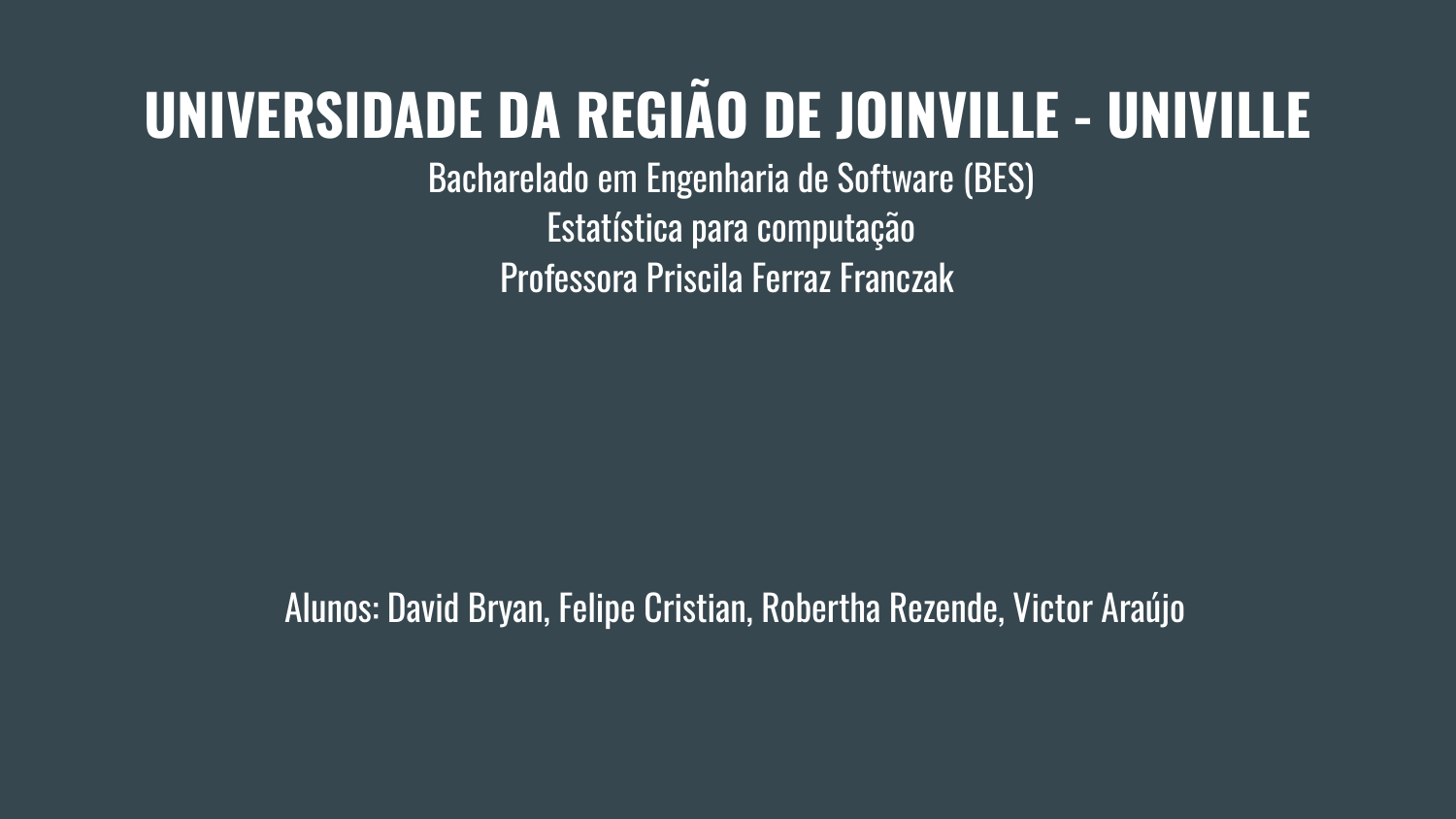

UNIVERSIDADE DA REGIÃO DE JOINVILLE - UNIVILLE
Bacharelado em Engenharia de Software (BES)
Estatística para computação
Professora Priscila Ferraz Franczak

Alunos: David Bryan, Felipe Cristian, Robertha Rezende, Victor Araújo